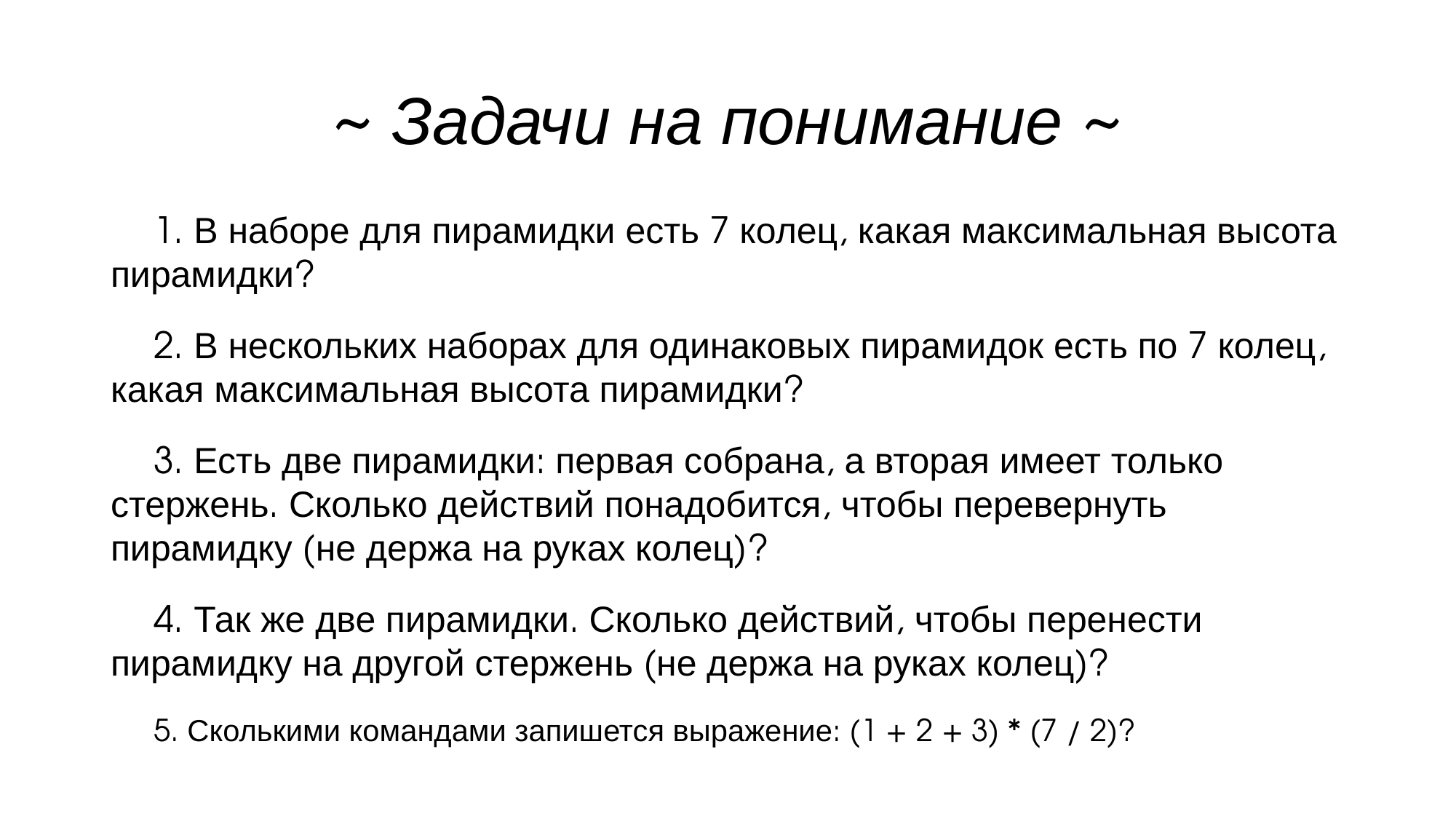

# ~ Задачи на понимание ~
1. В наборе для пирамидки есть 7 колец, какая максимальная высота пирамидки?
2. В нескольких наборах для одинаковых пирамидок есть по 7 колец, какая максимальная высота пирамидки?
3. Есть две пирамидки: первая собрана, а вторая имеет только стержень. Сколько действий понадобится, чтобы перевернуть пирамидку (не держа на руках колец)?
4. Так же две пирамидки. Сколько действий, чтобы перенести пирамидку на другой стержень (не держа на руках колец)?
5. Сколькими командами запишется выражение: (1 + 2 + 3) * (7 / 2)?